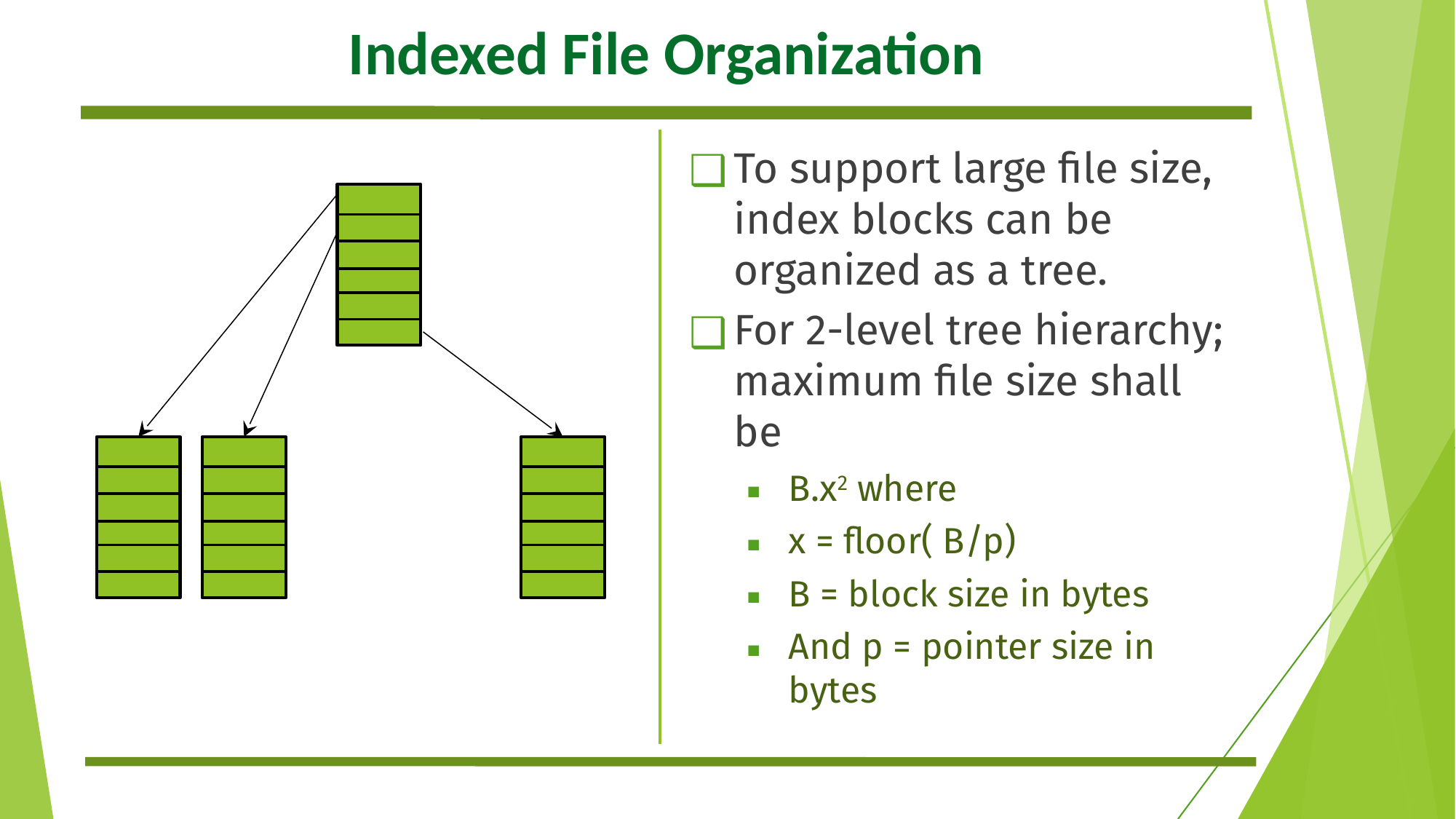

# Indexed File Organization
To support large file size, index blocks can be organized as a tree.
For 2-level tree hierarchy; maximum file size shall be
B.x2 where
x = floor( B/p)
B = block size in bytes
And p = pointer size in bytes